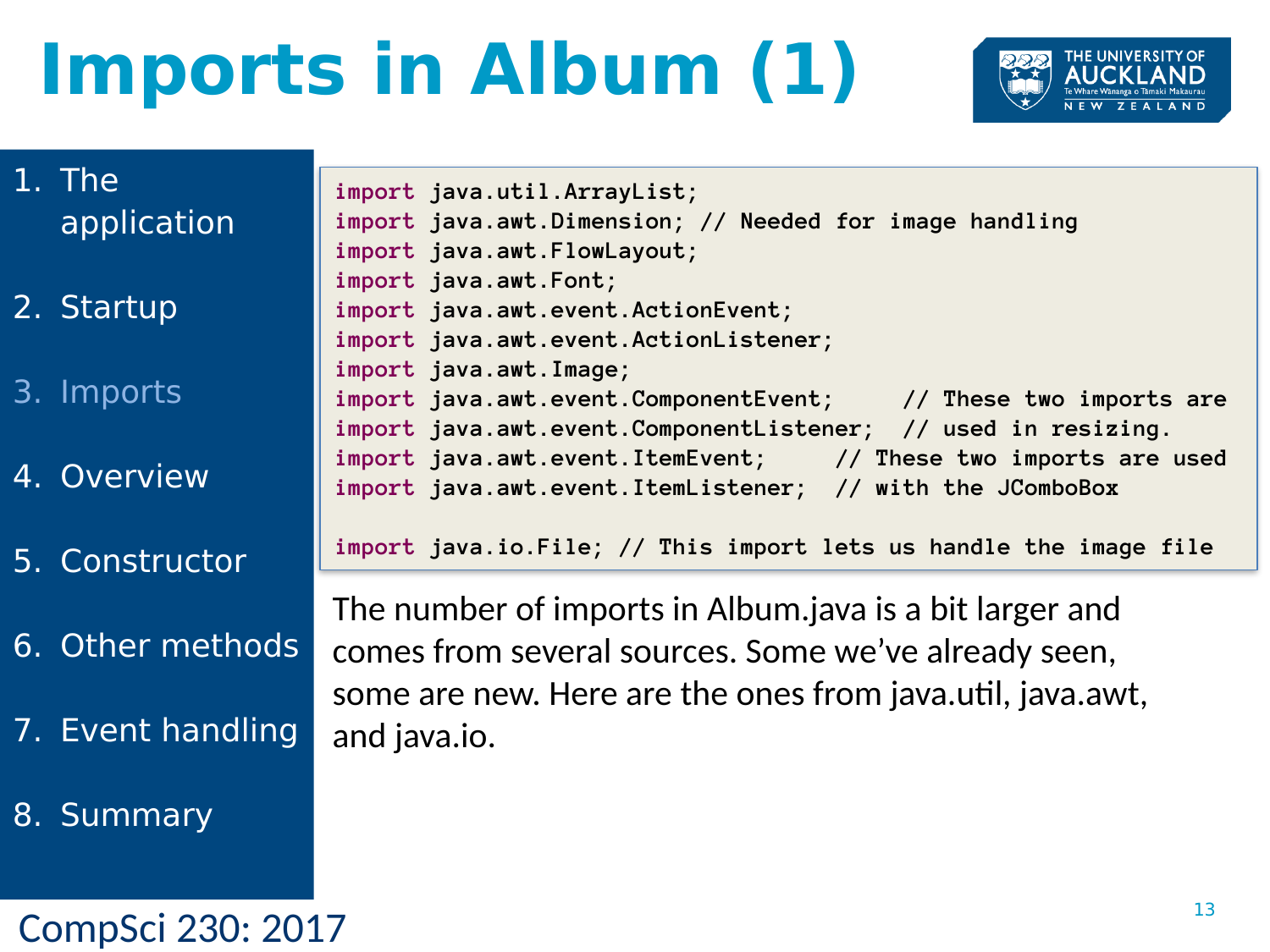

Imports in Album (1)
The application
Startup

Imports

Overview

Constructor

Other methods

Event handling

Summary

import java.util.ArrayList;
import java.awt.Dimension; // Needed for image handling
import java.awt.FlowLayout;
import java.awt.Font;
import java.awt.event.ActionEvent;
import java.awt.event.ActionListener;
import java.awt.Image;
import java.awt.event.ComponentEvent;     // These two imports are
import java.awt.event.ComponentListener;  // used in resizing.
import java.awt.event.ItemEvent;     // These two imports are used
import java.awt.event.ItemListener;  // with the JComboBox

import java.io.File; // This import lets us handle the image file
The number of imports in Album.java is a bit larger and comes from several sources. Some we’ve already seen, some are new. Here are the ones from java.util, java.awt, and java.io.
13